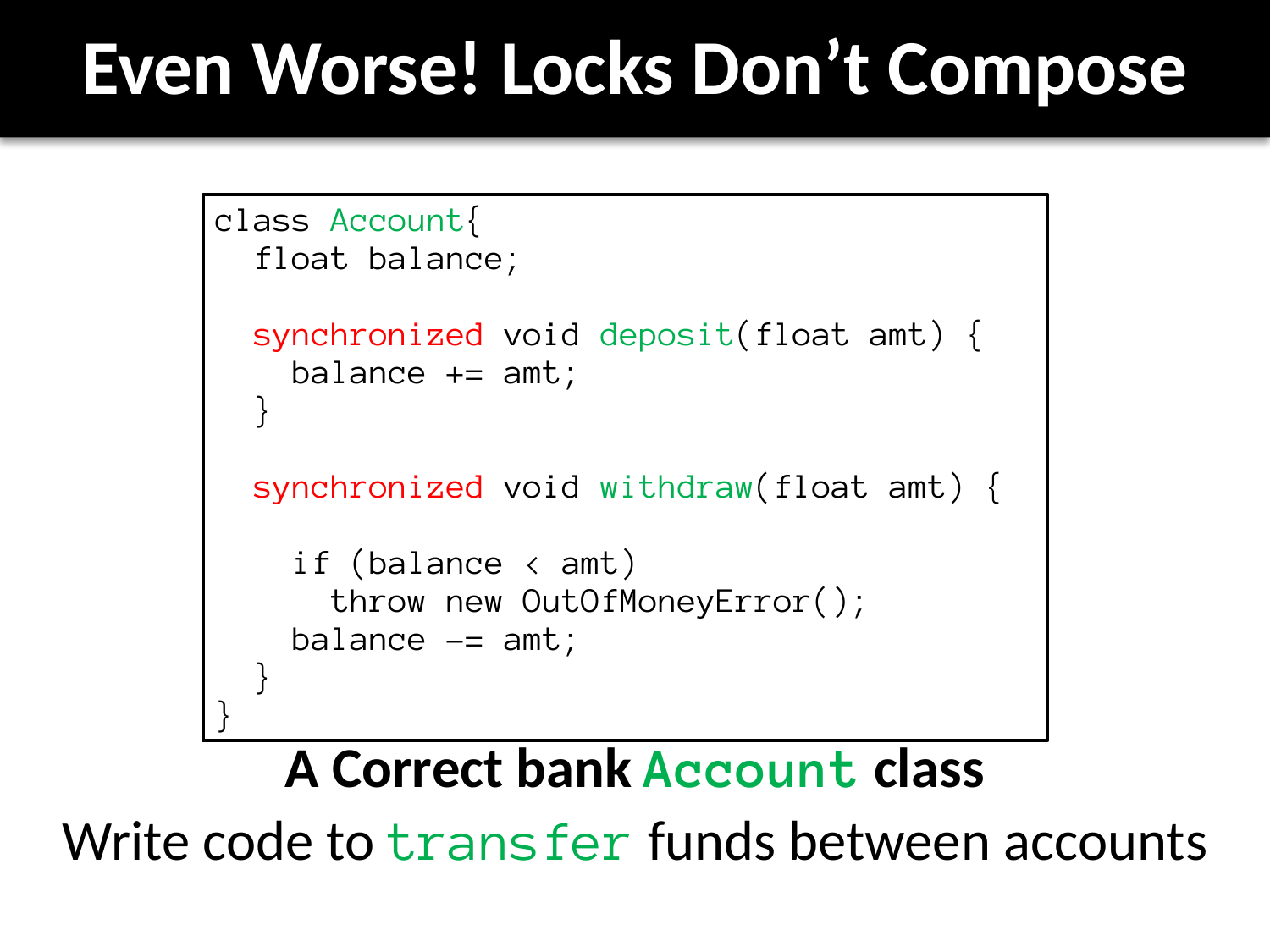

# Even Worse! Locks Don’t Compose
class Account{
  float balance;

  synchronized void deposit(float amt) {
    balance += amt;
  }

  synchronized void withdraw(float amt) {
    if (balance < amt)
      throw new OutOfMoneyError();
    balance -= amt;
  }
}
A Correct bank Account class
Write code to transfer funds between accounts